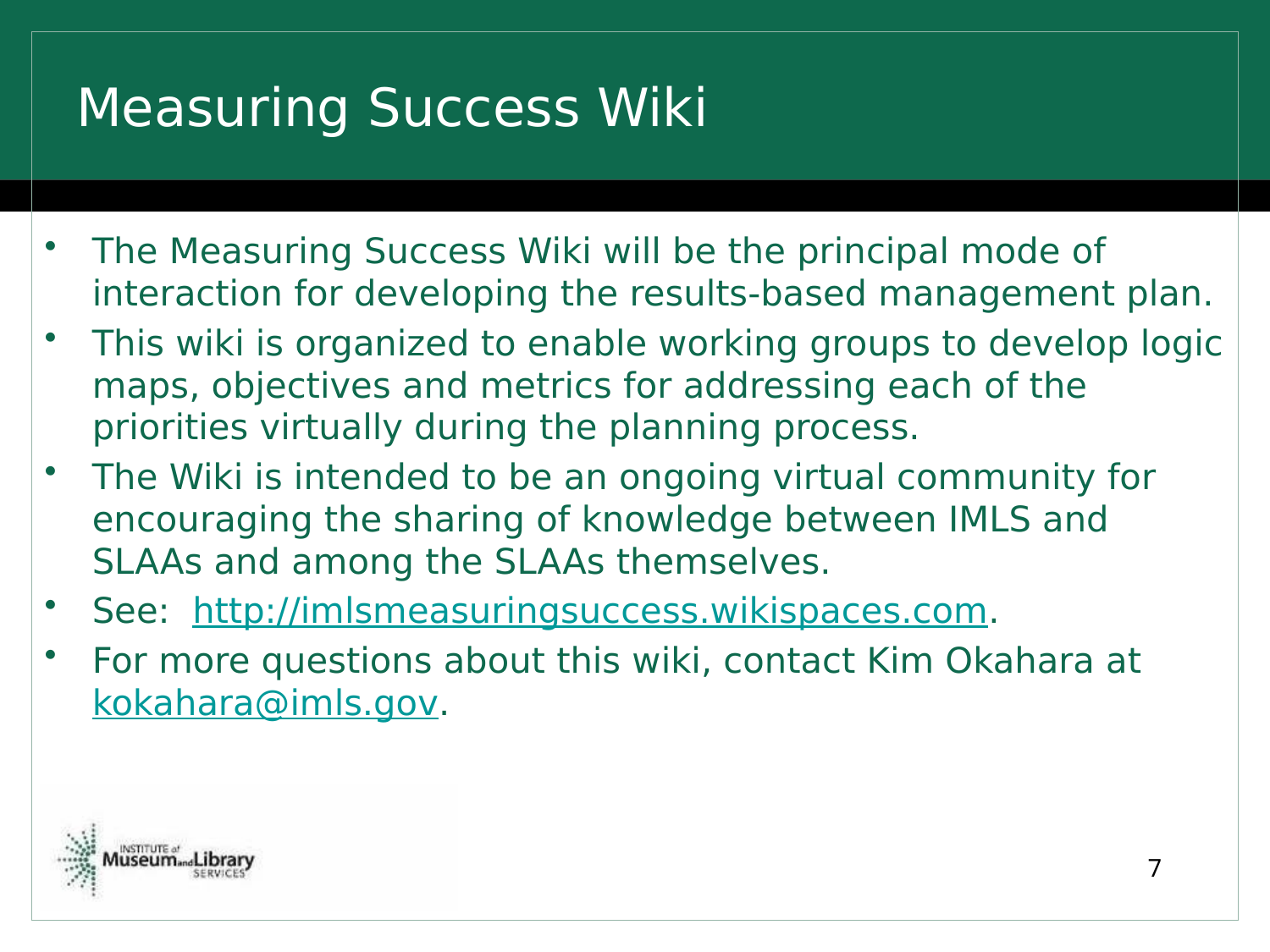

# Measuring Success Wiki
The Measuring Success Wiki will be the principal mode of interaction for developing the results-based management plan.
This wiki is organized to enable working groups to develop logic maps, objectives and metrics for addressing each of the priorities virtually during the planning process.
The Wiki is intended to be an ongoing virtual community for encouraging the sharing of knowledge between IMLS and SLAAs and among the SLAAs themselves.
See:  http://imlsmeasuringsuccess.wikispaces.com.
For more questions about this wiki, contact Kim Okahara at kokahara@imls.gov.

7